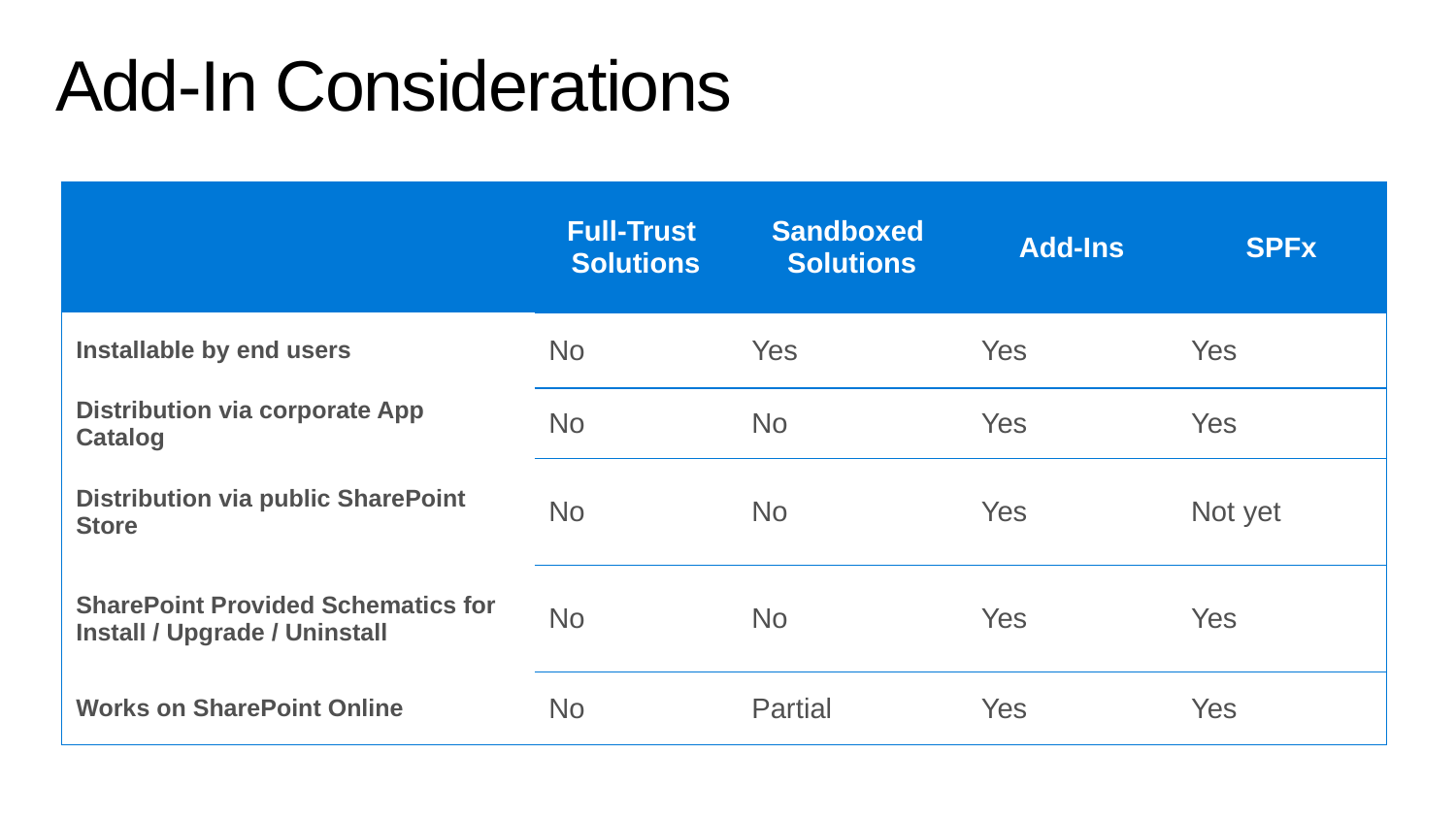

# Add-In Considerations
|  | Full-Trust Solutions | Sandboxed Solutions | Add-Ins | SPFx |
| --- | --- | --- | --- | --- |
| Installable by end users | No | Yes | Yes | Yes |
| Distribution via corporate App Catalog | No | No | Yes | Yes |
| Distribution via public SharePoint Store | No | No | Yes | Not yet |
| SharePoint Provided Schematics for Install / Upgrade / Uninstall | No | No | Yes | Yes |
| Works on SharePoint Online | No | Partial | Yes | Yes |